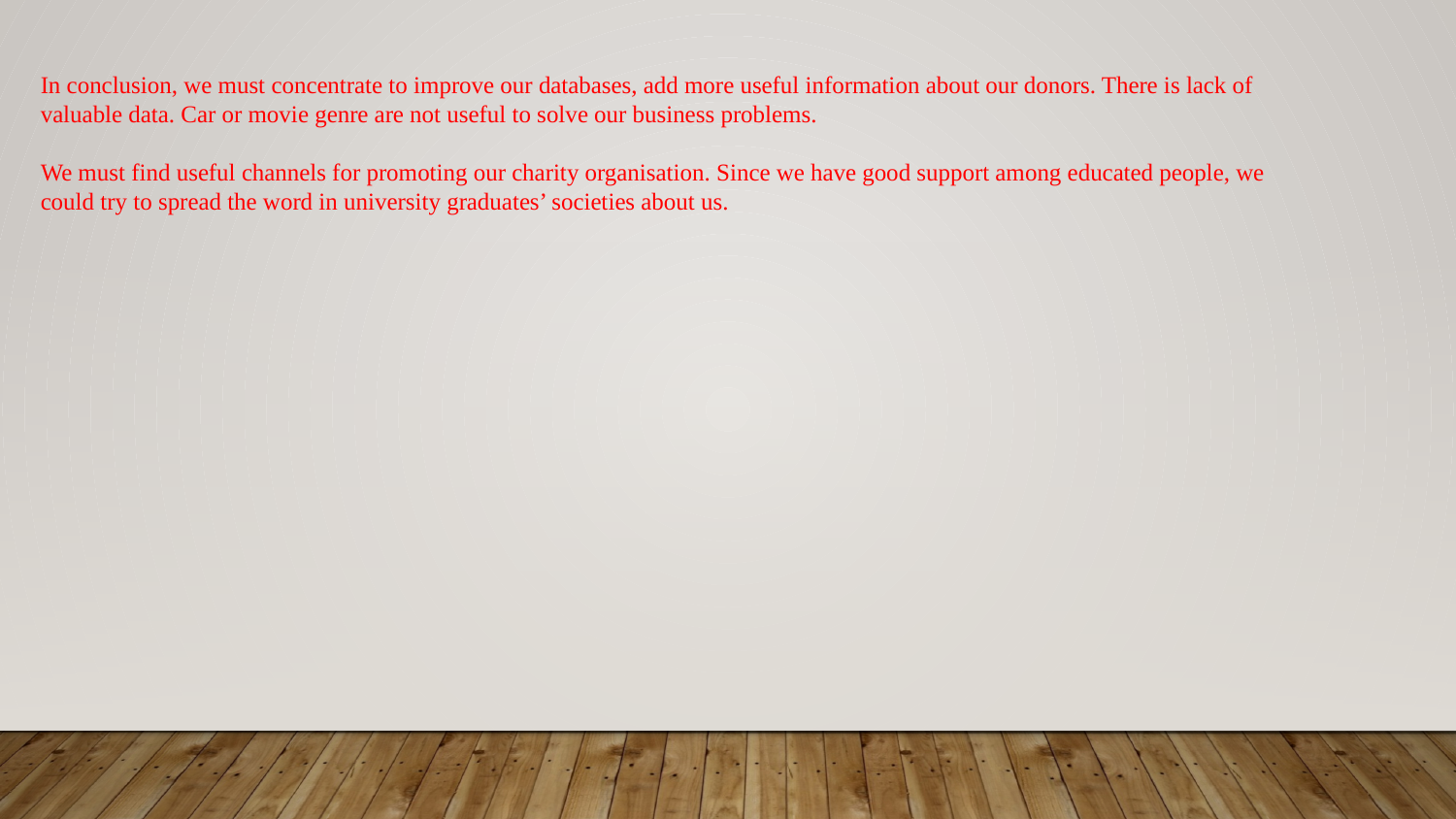

In conclusion, we must concentrate to improve our databases, add more useful information about our donors. There is lack of valuable data. Car or movie genre are not useful to solve our business problems.

We must find useful channels for promoting our charity organisation. Since we have good support among educated people, we could try to spread the word in university graduates’ societies about us.